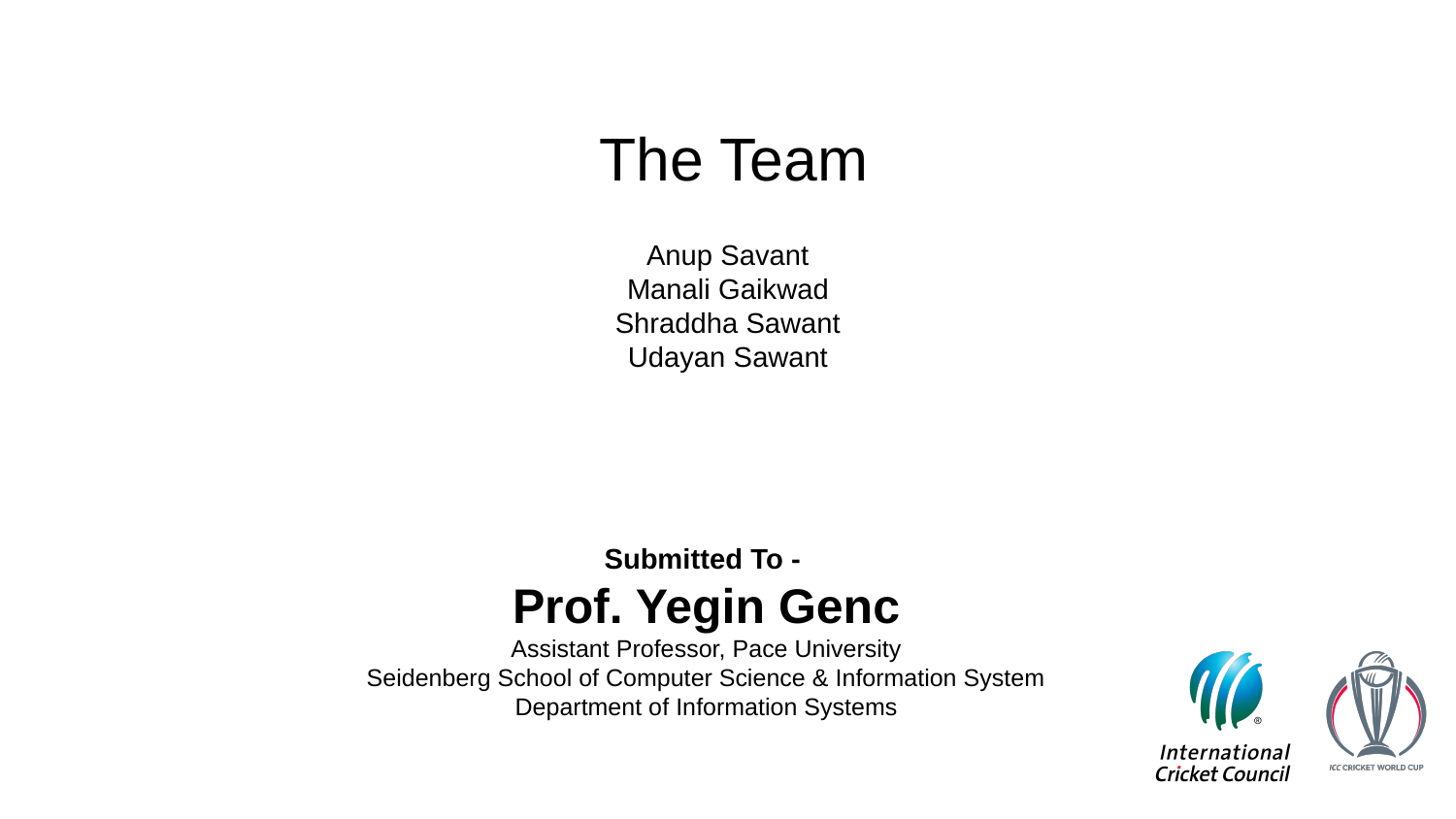

The Team
Anup Savant
Manali Gaikwad
Shraddha Sawant
Udayan Sawant
Submitted To -
Prof. Yegin Genc
Assistant Professor, Pace University
Seidenberg School of Computer Science & Information System
Department of Information Systems